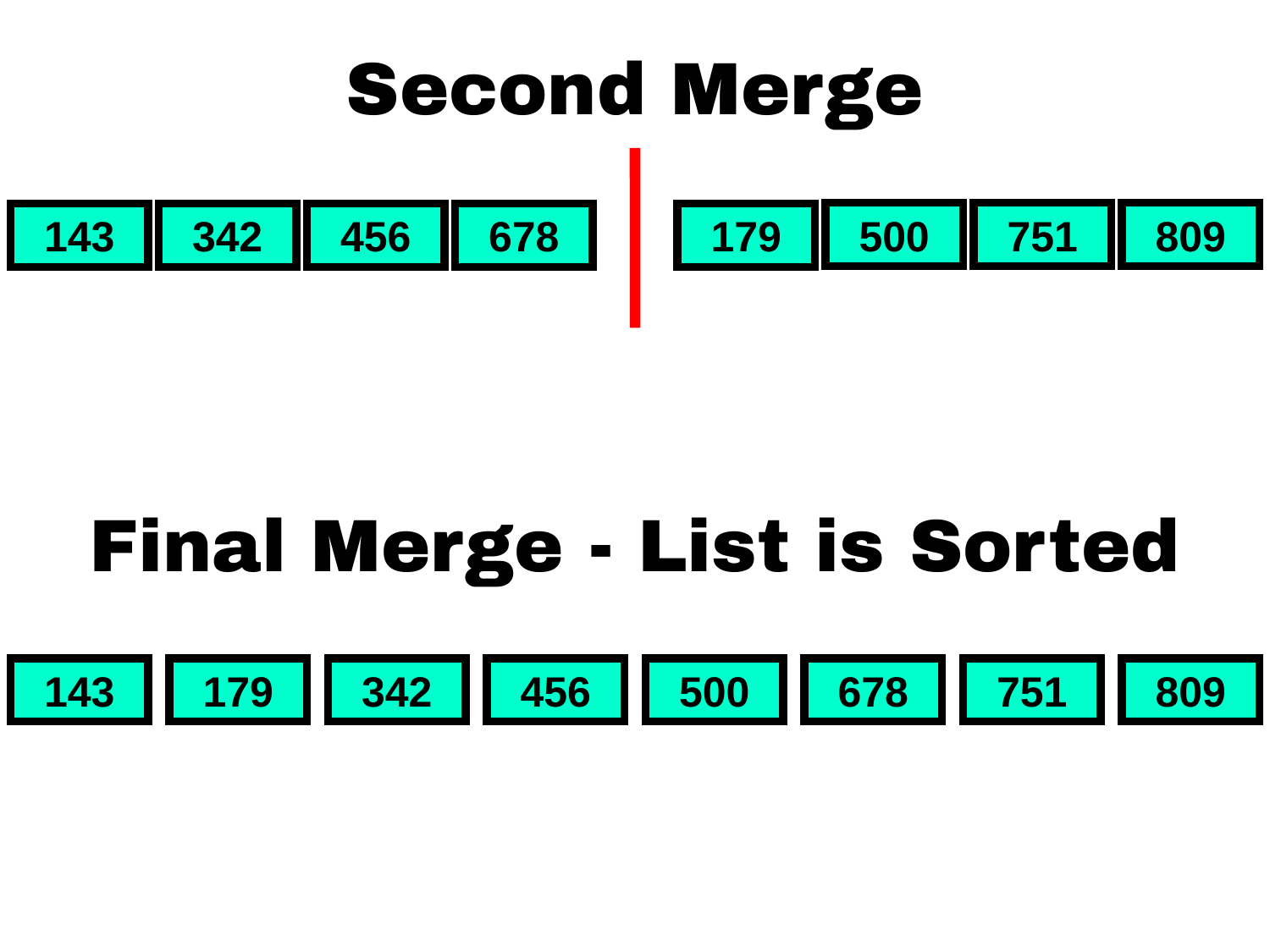

# Second Merge

500
751
809
143
342
456
678
179

Final Merge - List is Sorted

143
179
342
456
500
678
751
809